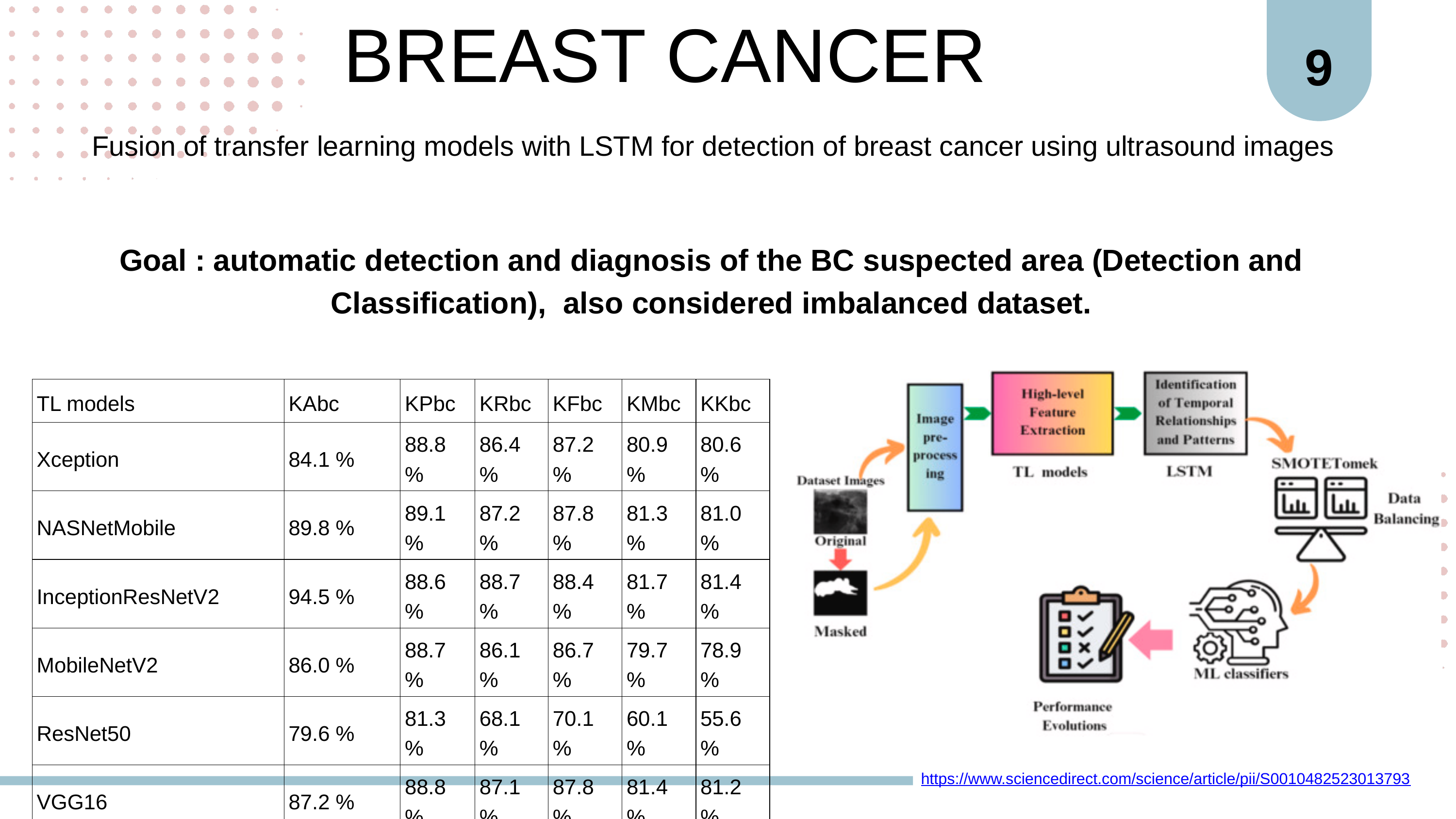

9

BREAST CANCER
Fusion of transfer learning models with LSTM for detection of breast cancer using ultrasound images
Goal : automatic detection and diagnosis of the BC suspected area (Detection and Classification),  also considered imbalanced dataset.

| TL models | KAbc | KPbc | KRbc | KFbc | KMbc | KKbc |
| --- | --- | --- | --- | --- | --- | --- |
| Xception | 84.1 % | 88.8 % | 86.4 % | 87.2 % | 80.9 % | 80.6 % |
| NASNetMobile | 89.8 % | 89.1 % | 87.2 % | 87.8 % | 81.3 % | 81.0 % |
| InceptionResNetV2 | 94.5 % | 88.6 % | 88.7 % | 88.4 % | 81.7 % | 81.4 % |
| MobileNetV2 | 86.0 % | 88.7 % | 86.1 % | 86.7 % | 79.7 % | 78.9 % |
| ResNet50 | 79.6 % | 81.3 % | 68.1 % | 70.1 % | 60.1 % | 55.6 % |
| VGG16 | 87.2 % | 88.8 % | 87.1 % | 87.8 % | 81.4 % | 81.2 % |
| VGG16-LSTM with SMOTETomek-LR-L | 96.1 % | 96.1 % | 96.3 % | 96.0 % | 94.2 % | 94.1 % |

https://www.sciencedirect.com/science/article/pii/S0010482523013793